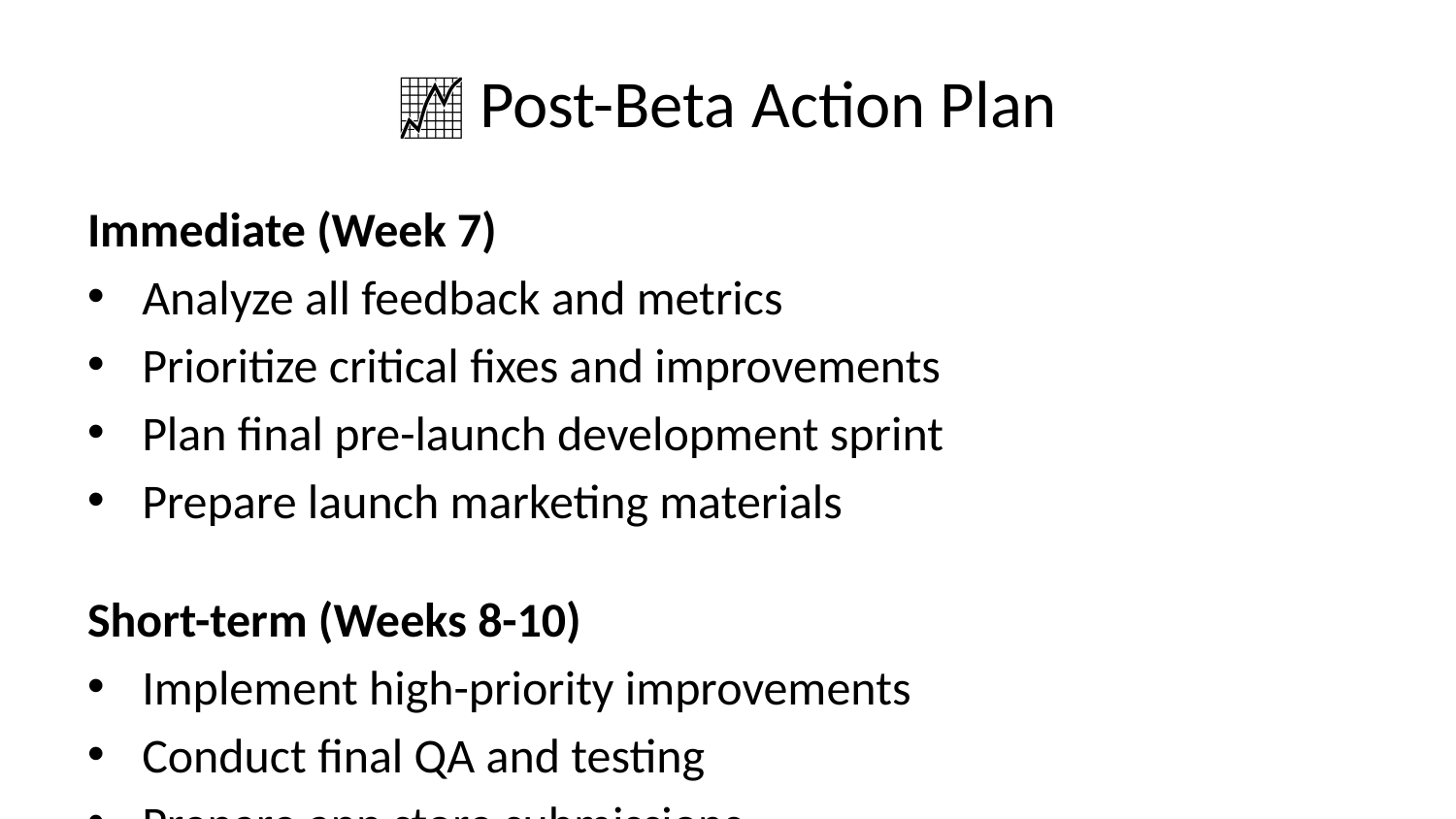

# 📈 Post-Beta Action Plan
Immediate (Week 7)
Analyze all feedback and metrics
Prioritize critical fixes and improvements
Plan final pre-launch development sprint
Prepare launch marketing materials
Short-term (Weeks 8-10)
Implement high-priority improvements
Conduct final QA and testing
Prepare app store submissions
Launch marketing campaign